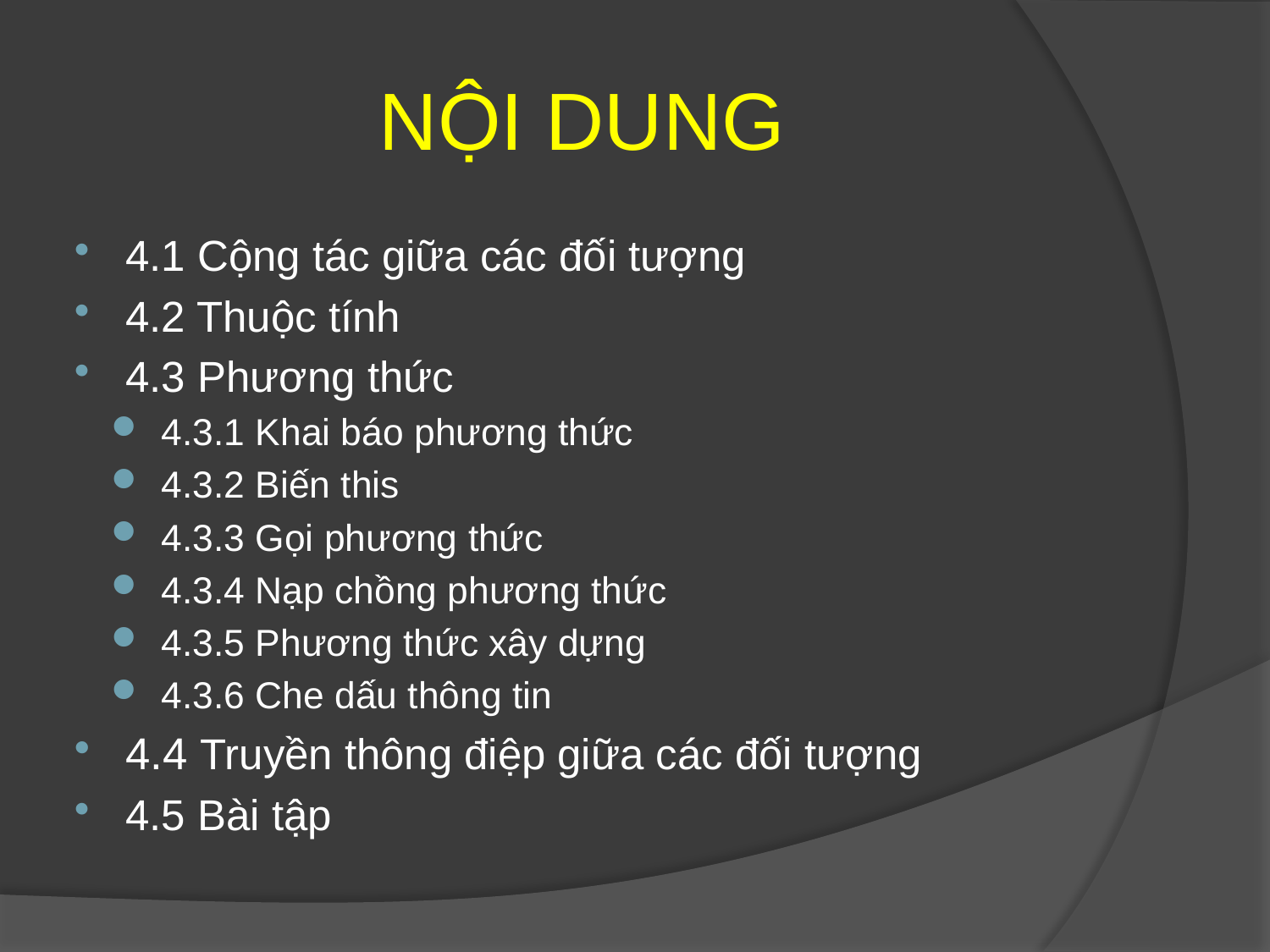

# NỘI DUNG
4.1 Cộng tác giữa các đối tượng
4.2 Thuộc tính
4.3 Phương thức
4.3.1 Khai báo phương thức
4.3.2 Biến this
4.3.3 Gọi phương thức
4.3.4 Nạp chồng phương thức
4.3.5 Phương thức xây dựng
4.3.6 Che dấu thông tin
4.4 Truyền thông điệp giữa các đối tượng
4.5 Bài tập